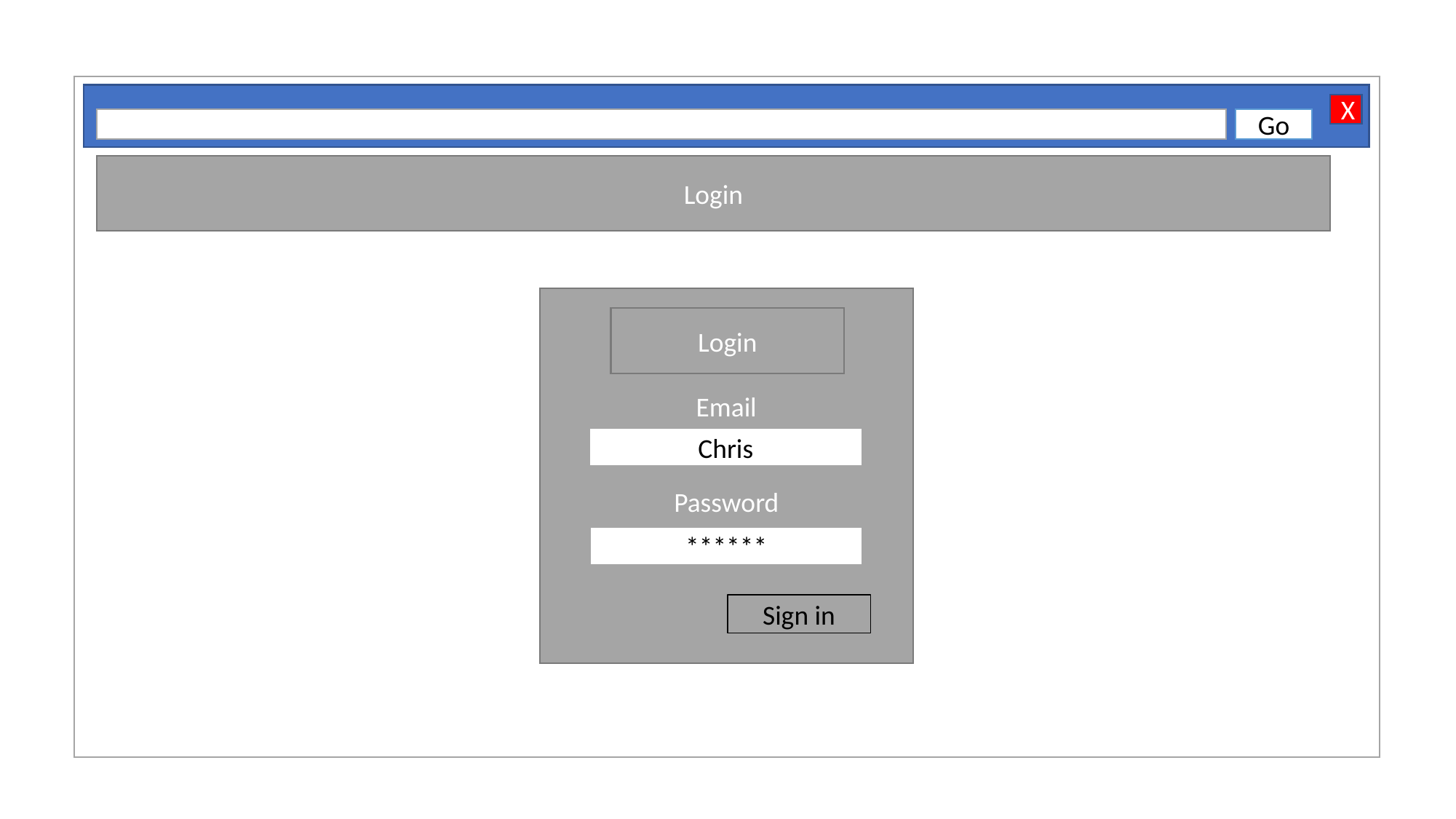

X

Go
Login

Login
Email
Chris
Password
******
Sign in